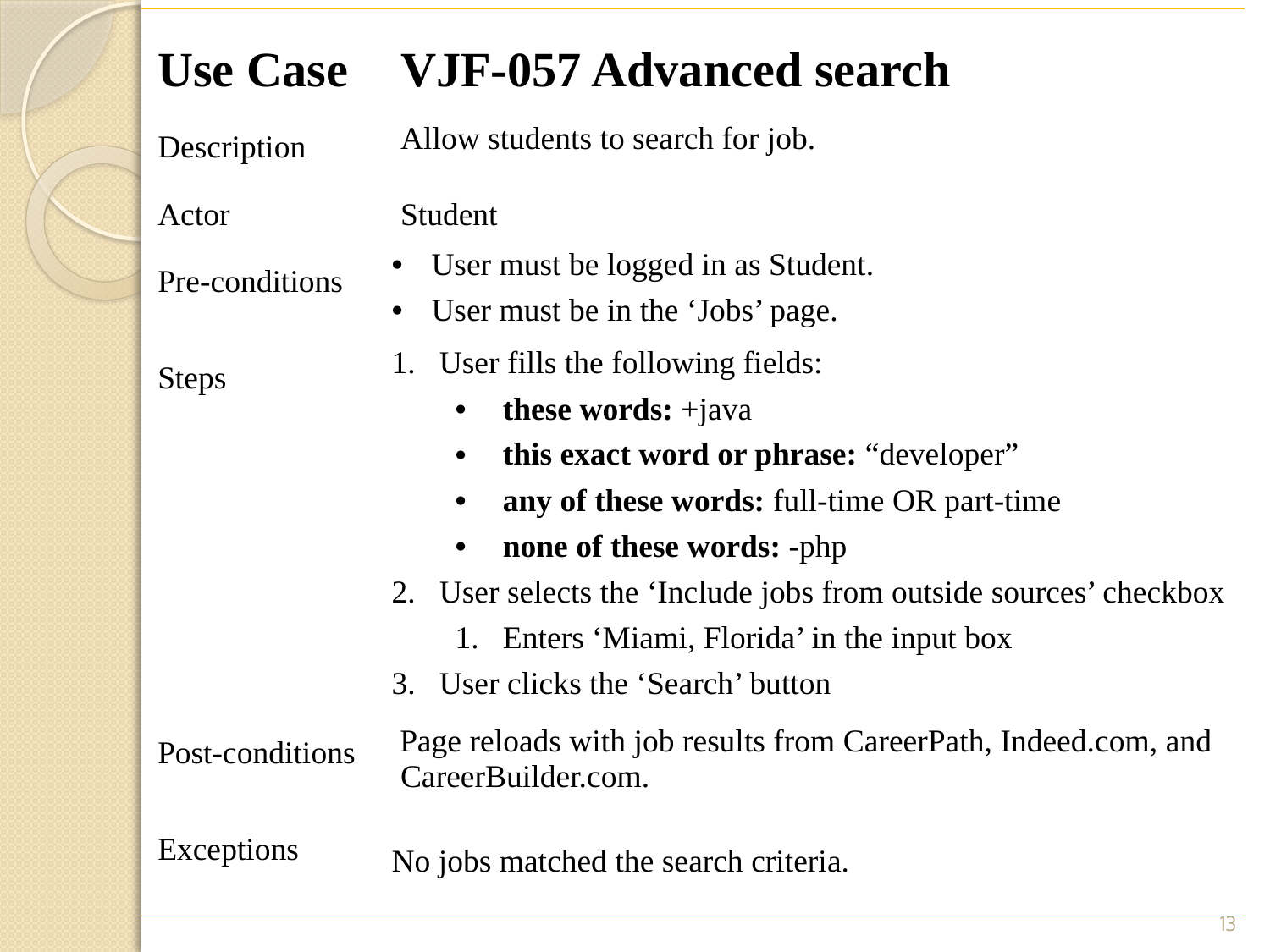

| Use Case | VJF-057 Advanced search |
| --- | --- |
| Description | Allow students to search for job. |
| Actor | Student |
| Pre-conditions | User must be logged in as Student. User must be in the ‘Jobs’ page. |
| Steps | User fills the following fields: these words: +java this exact word or phrase: “developer” any of these words: full-time OR part-time none of these words: -php User selects the ‘Include jobs from outside sources’ checkbox Enters ‘Miami, Florida’ in the input box User clicks the ‘Search’ button |
| Post-conditions | Page reloads with job results from CareerPath, Indeed.com, and CareerBuilder.com. |
| Exceptions | No jobs matched the search criteria. |
13